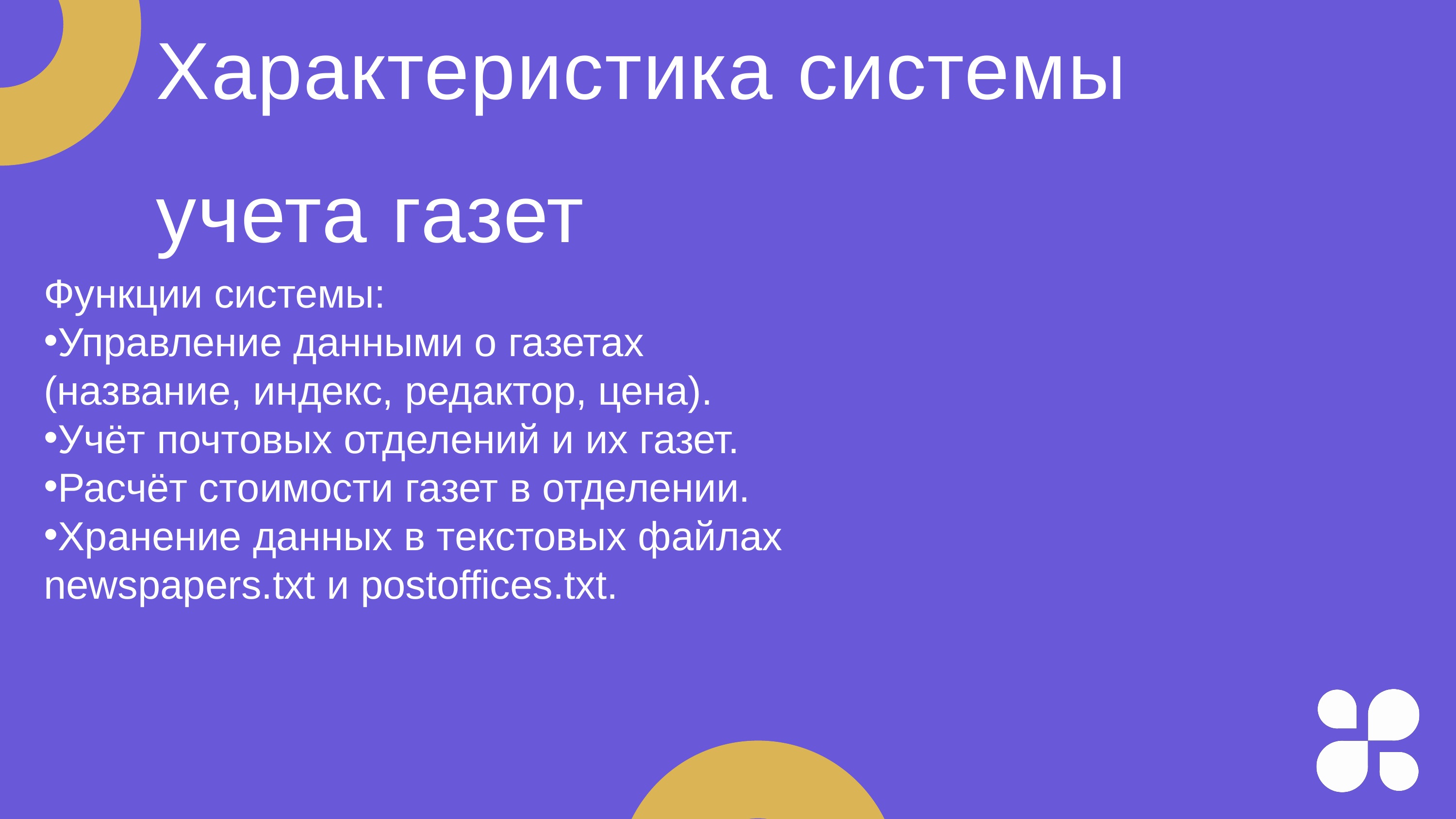

Характеристика системы учета газет
Функции системы:
Управление данными о газетах (название, индекс, редактор, цена).
Учёт почтовых отделений и их газет.
Расчёт стоимости газет в отделении.
Хранение данных в текстовых файлах newspapers.txt и postoffices.txt.